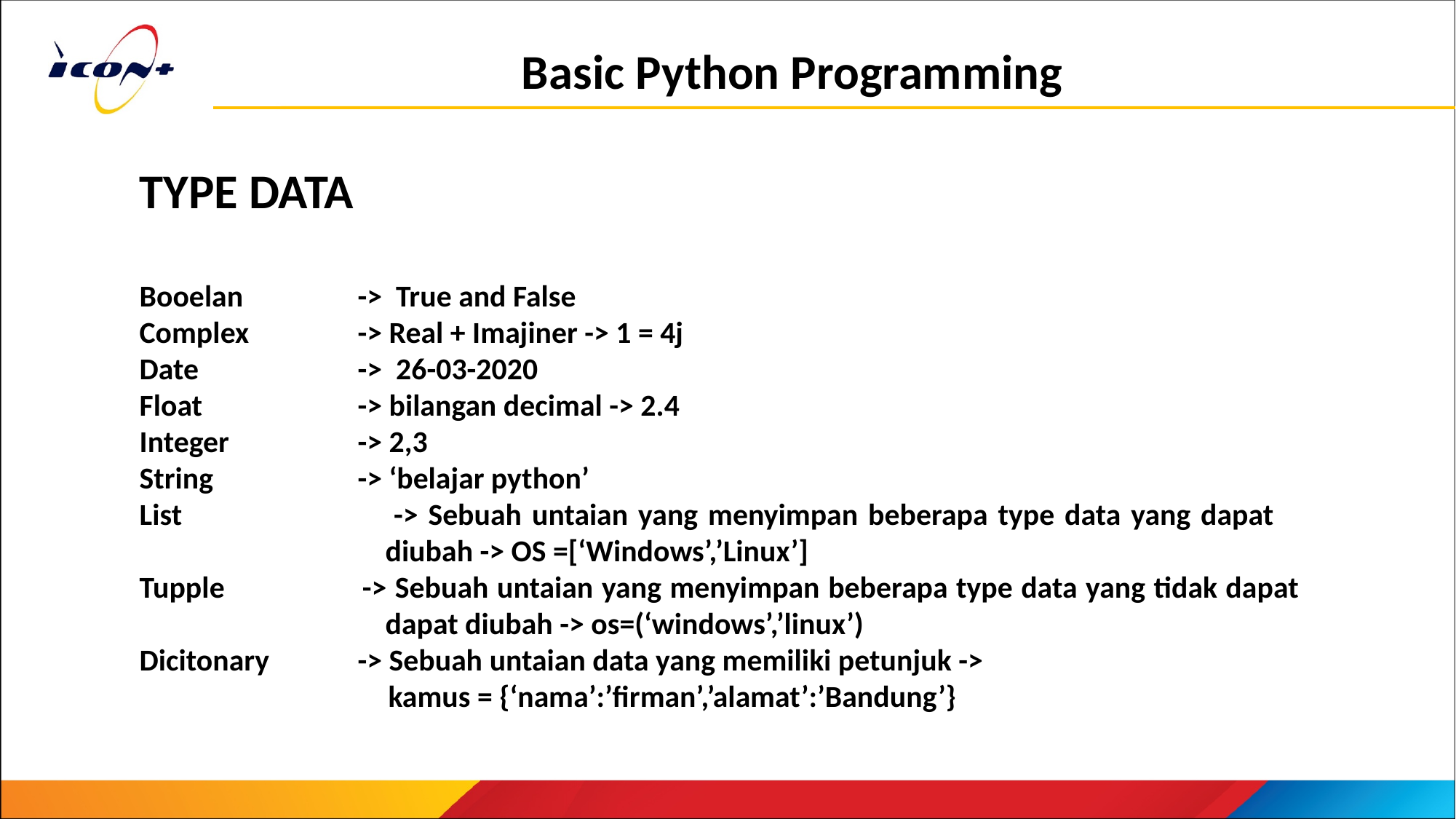

Basic Python Programming
TYPE DATA

Booelan   	->  True and False
Complex  	-> Real + Imajiner -> 1 = 4j
Date         	->  26-03-2020
Float        	-> bilangan decimal -> 2.4
Integer 		-> 2,3
String      	-> ‘belajar python’
List           	-> Sebuah untaian yang menyimpan beberapa type data yang dapat 		  	    diubah -> OS =[‘Windows’,’Linux’]
Tupple   		-> Sebuah untaian yang menyimpan beberapa type data yang tidak dapat 		    dapat diubah -> os=(‘windows’,’linux’)
Dicitonary 	-> Sebuah untaian data yang memiliki petunjuk ->
                                    kamus = {‘nama’:’firman’,’alamat’:’Bandung’}